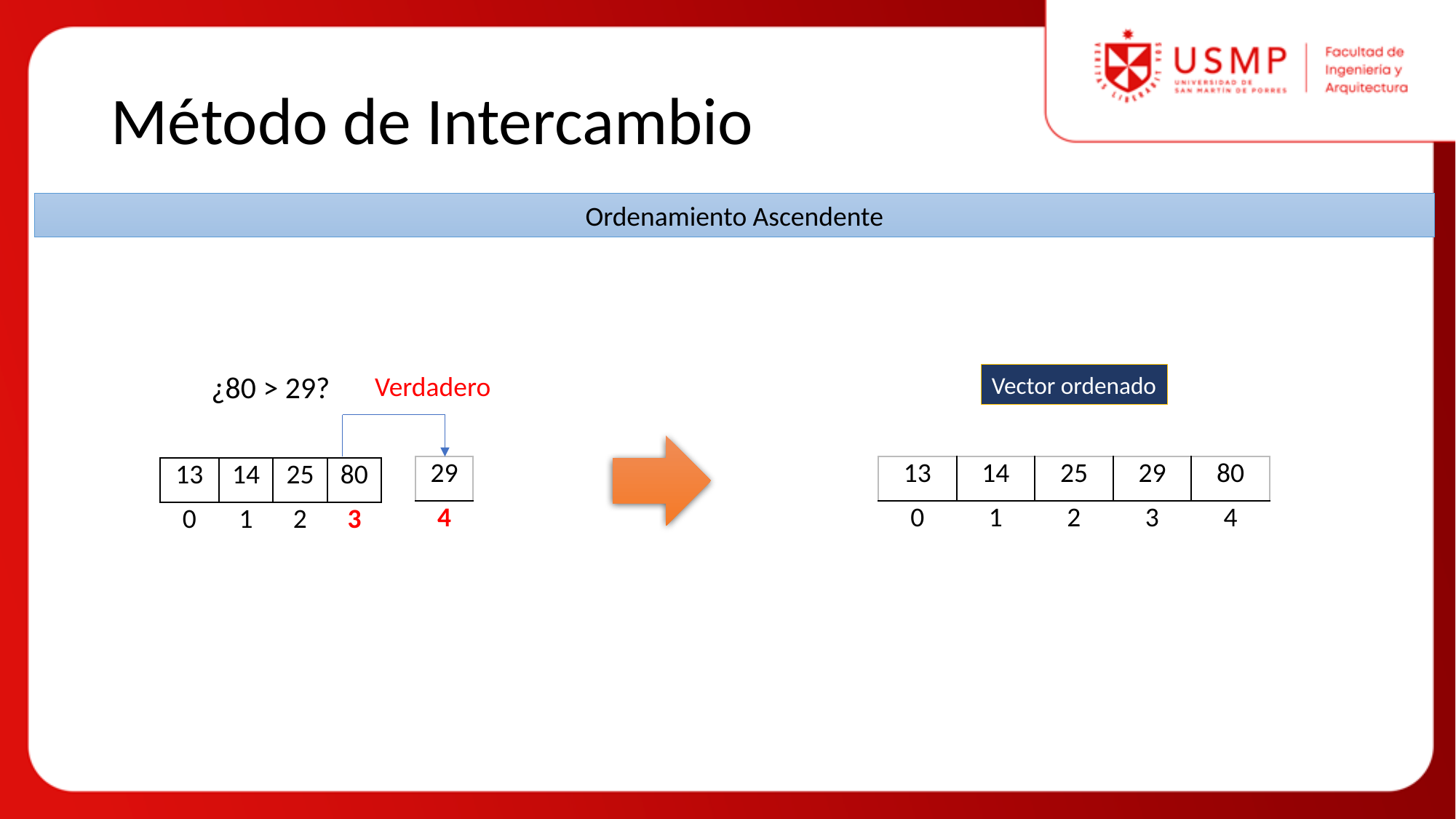

# Método de Intercambio
Ordenamiento Ascendente
¿80 > 29?
Verdadero
Vector ordenado

| 13 | 14 | 25 | 29 | 80 |
| --- | --- | --- | --- | --- |
| 0 | 1 | 2 | 3 | 4 |
| 29 |
| --- |
| 4 |
| 13 | 14 | 25 | 80 |
| --- | --- | --- | --- |
| 0 | 1 | 2 | 3 |